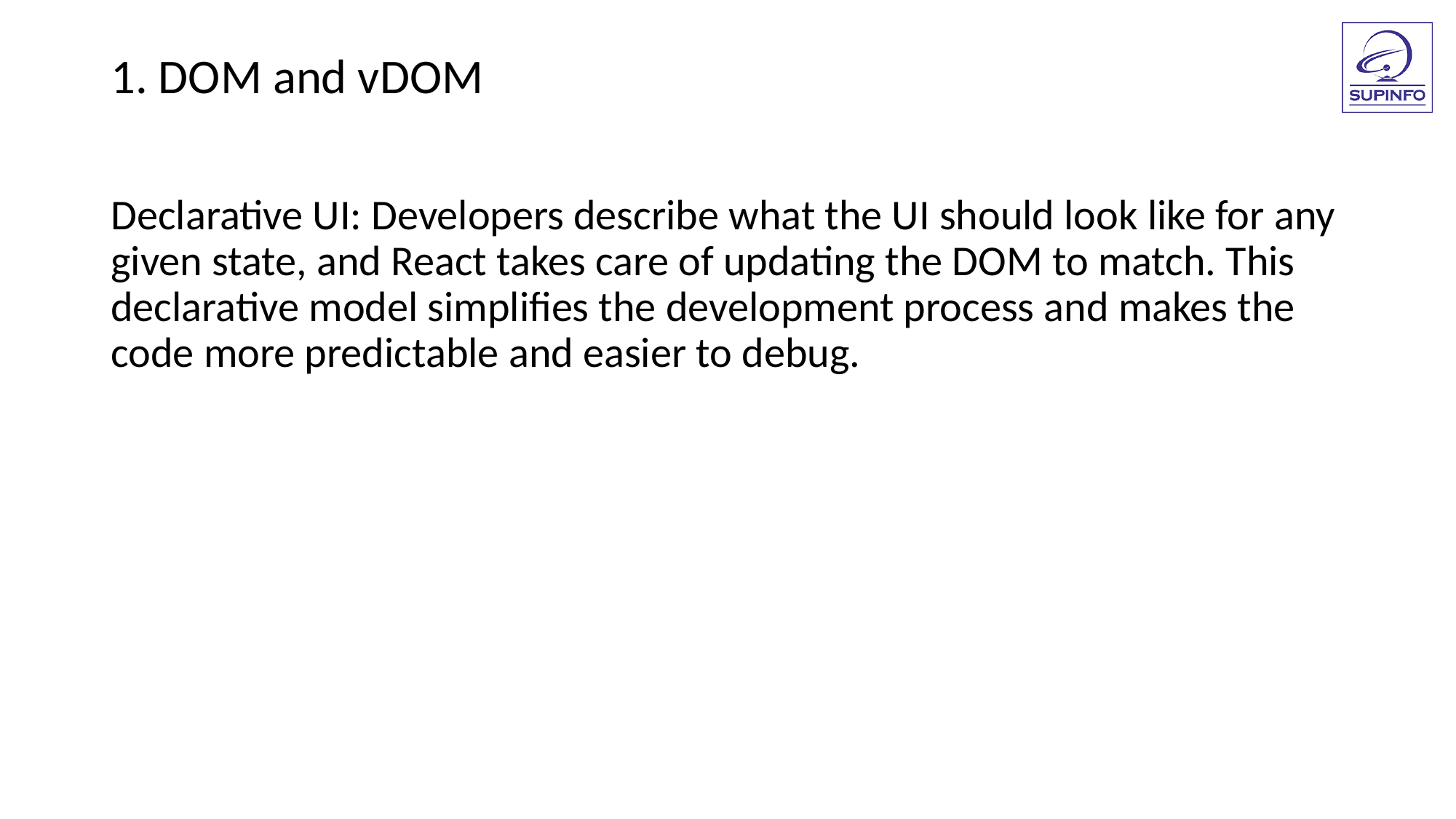

1. DOM and vDOM
Declarative UI: Developers describe what the UI should look like for any given state, and React takes care of updating the DOM to match. This declarative model simplifies the development process and makes the code more predictable and easier to debug.